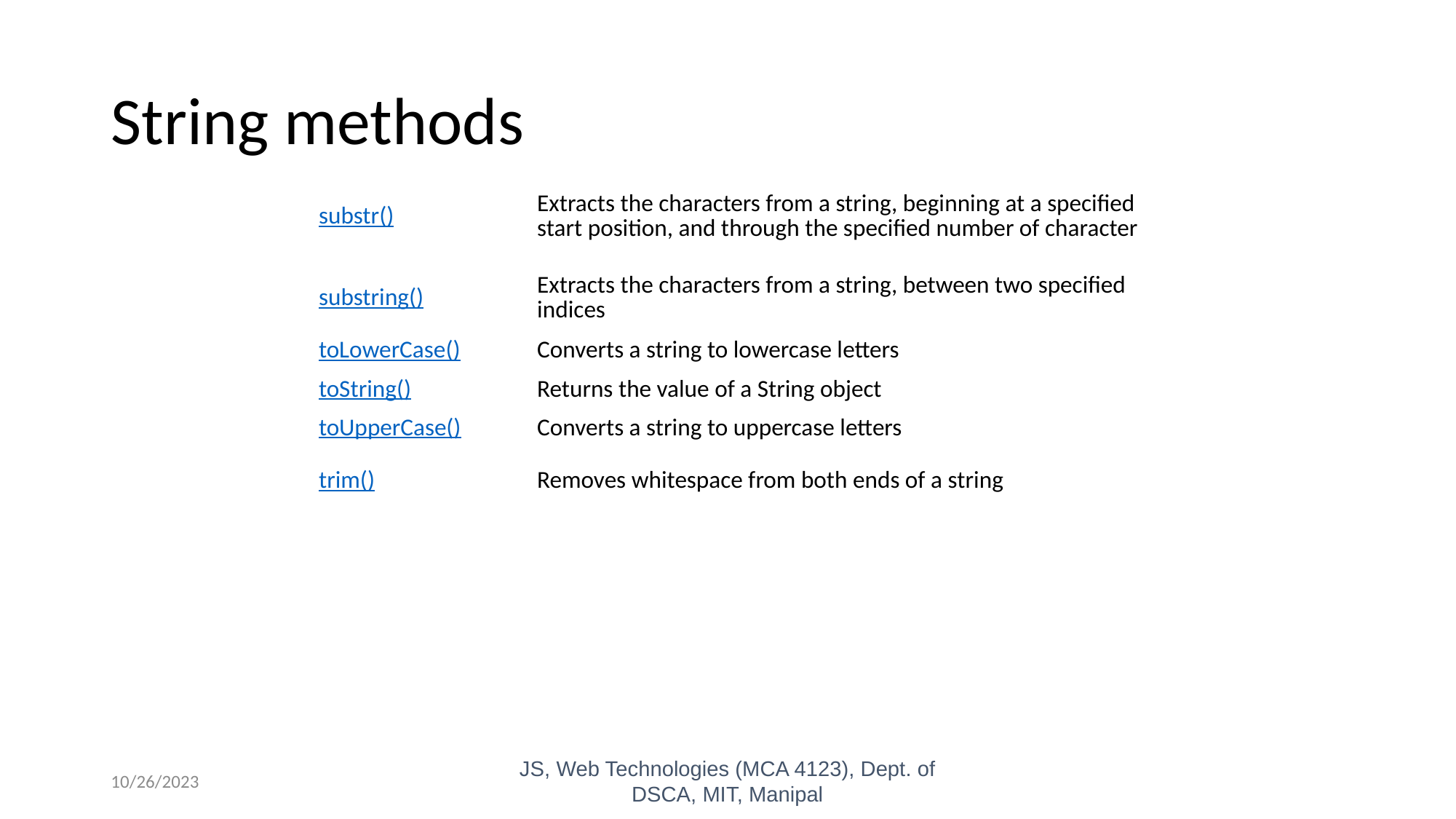

# String methods
| substr() | Extracts the characters from a string, beginning at a specified start position, and through the specified number of character |
| --- | --- |
| substring() | Extracts the characters from a string, between two specified indices |
| toLowerCase() | Converts a string to lowercase letters |
| toString() | Returns the value of a String object |
| toUpperCase() | Converts a string to uppercase letters |
| trim() | Removes whitespace from both ends of a string |
10/26/2023
JS, Web Technologies (MCA 4123), Dept. of DSCA, MIT, Manipal
32